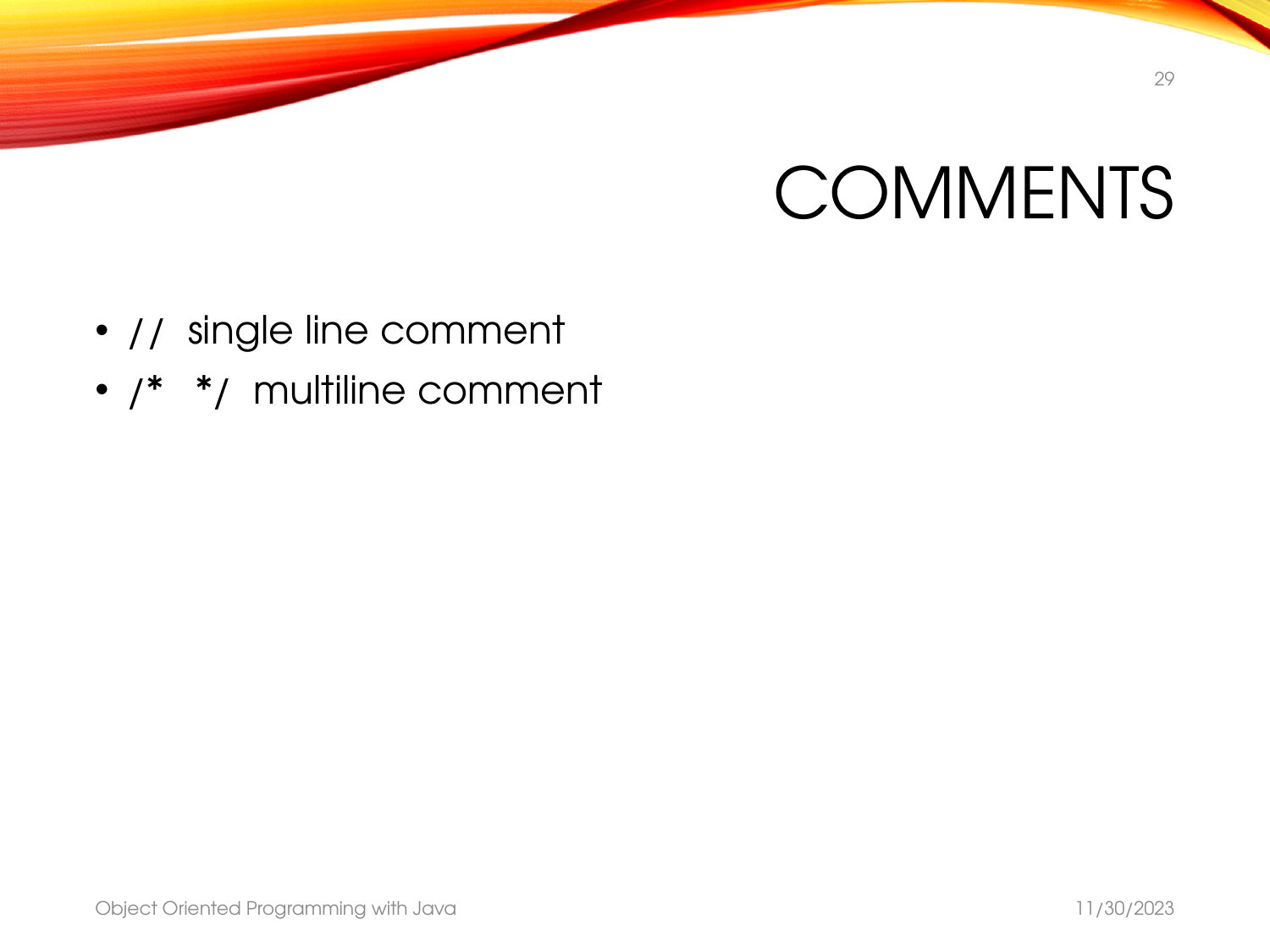

29
# Comments
//  single line comment
/*   */  multiline comment

Object Oriented Programming with Java
11/30/2023